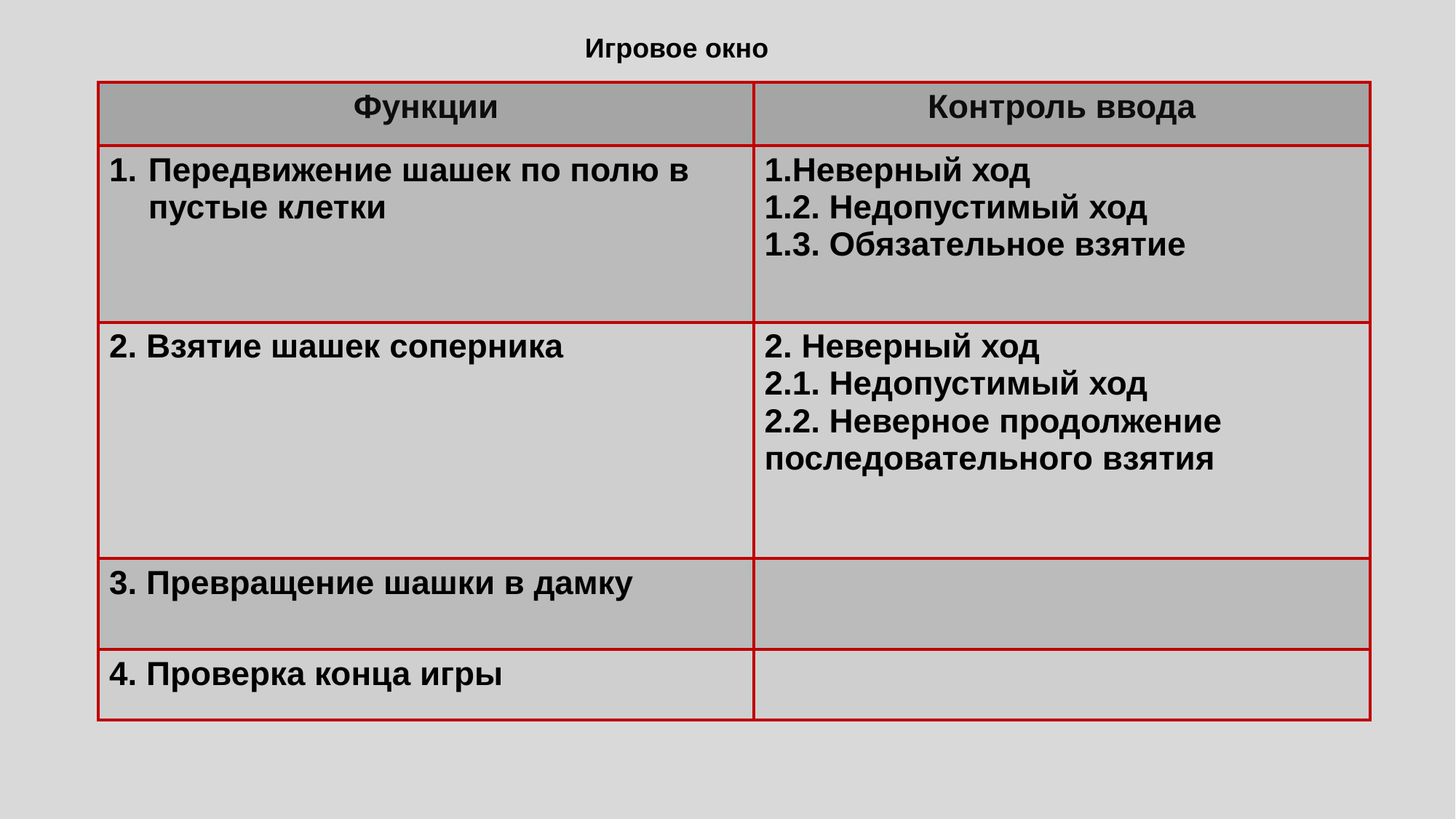

Игровое окно
| Функции | Контроль ввода |
| --- | --- |
| Передвижение шашек по полю в пустые клетки | 1.Неверный ход 1.2. Недопустимый ход 1.3. Обязательное взятие |
| 2. Взятие шашек соперника | 2. Неверный ход 2.1. Недопустимый ход 2.2. Неверное продолжение последовательного взятия |
| 3. Превращение шашки в дамку |  |
| 4. Проверка конца игры |  |